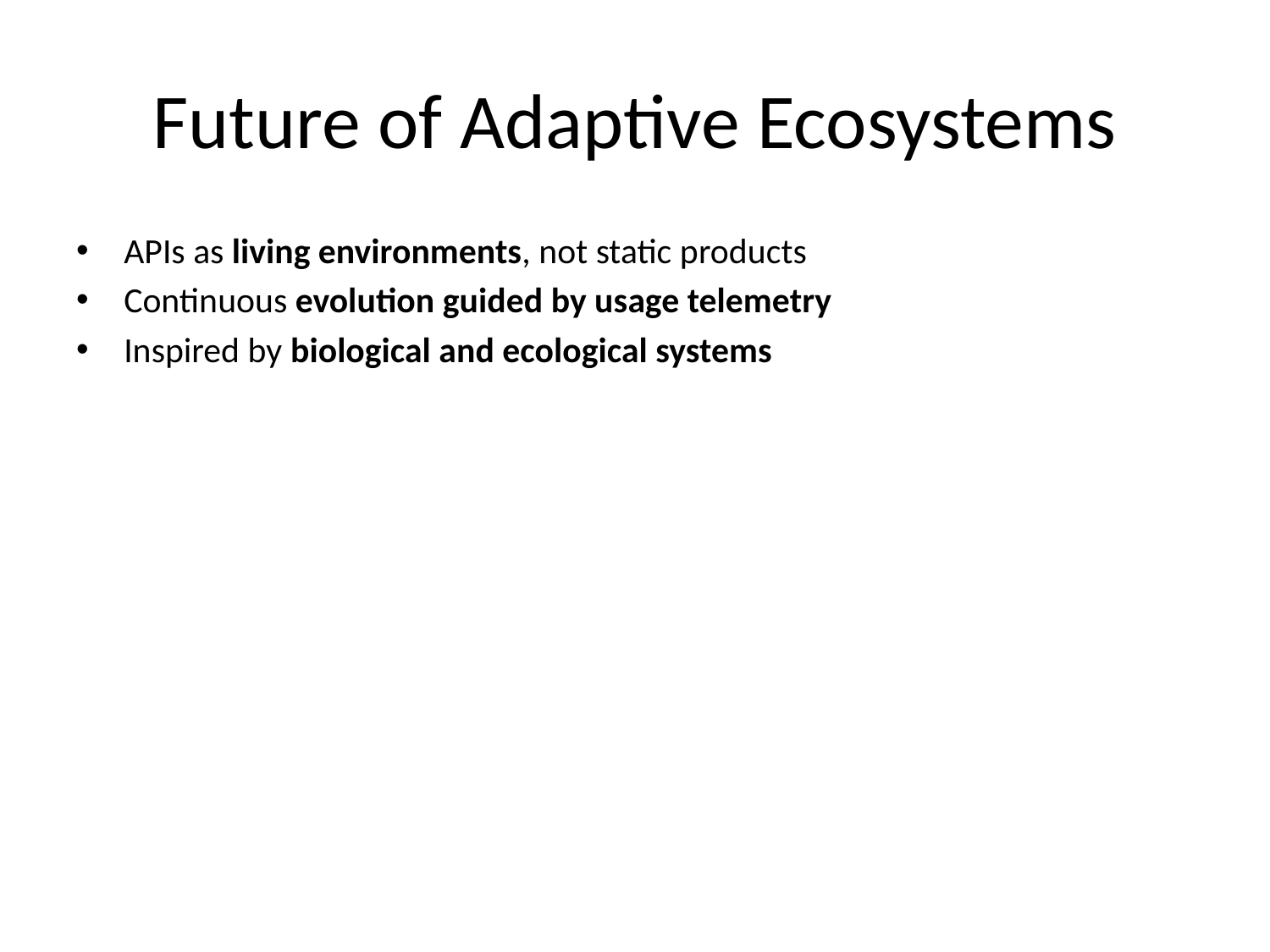

# Future of Adaptive Ecosystems
APIs as living environments, not static products
Continuous evolution guided by usage telemetry
Inspired by biological and ecological systems